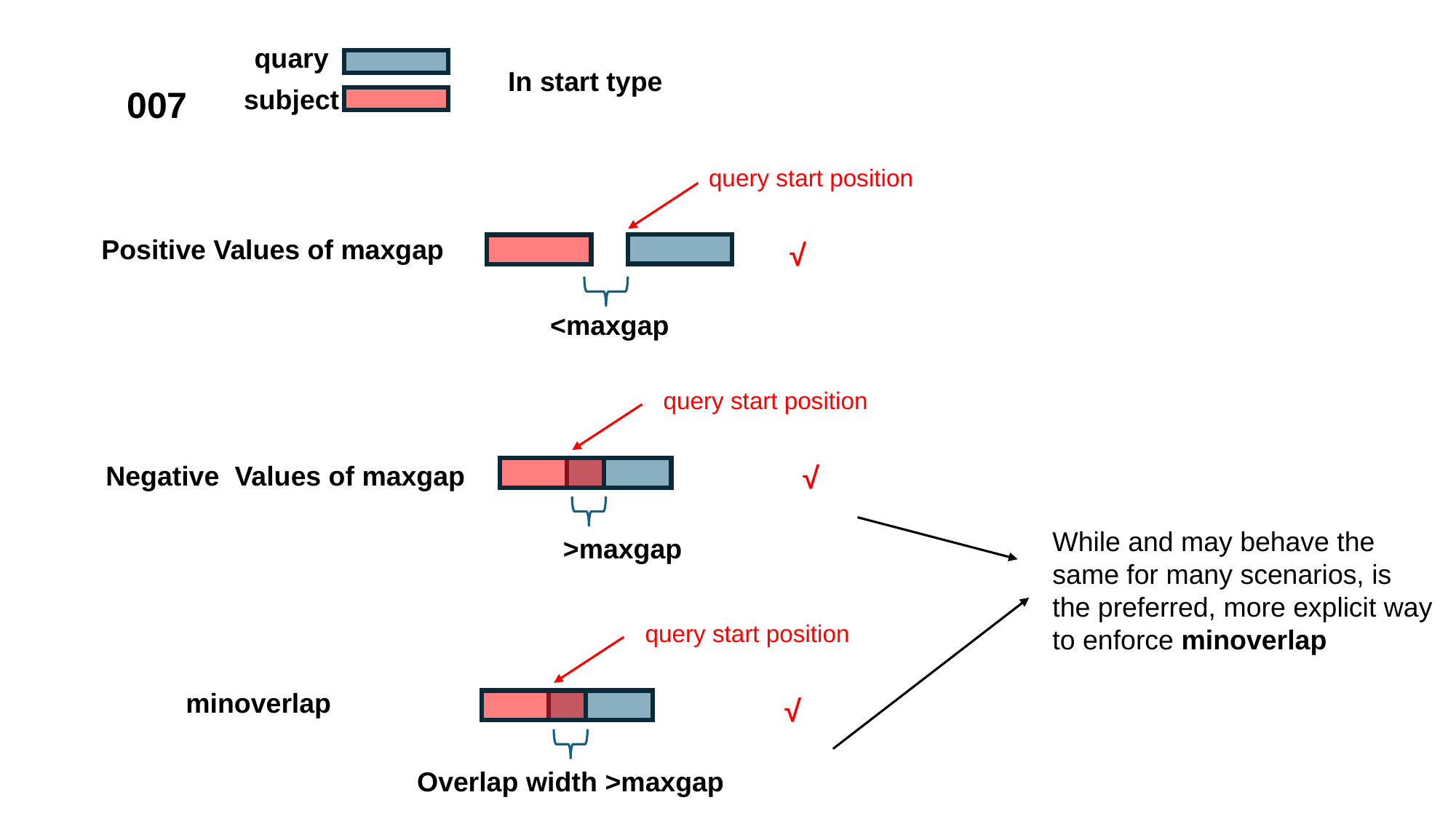

quary

In start type
subject

query start position
Positive Values of maxgap
√

<maxgap
query start position
Negative  Values of maxgap
√

While and may behave the same for many scenarios, is the preferred, more explicit way to enforce minoverlap
>maxgap
query start position
minoverlap
√

Overlap width >maxgap
007